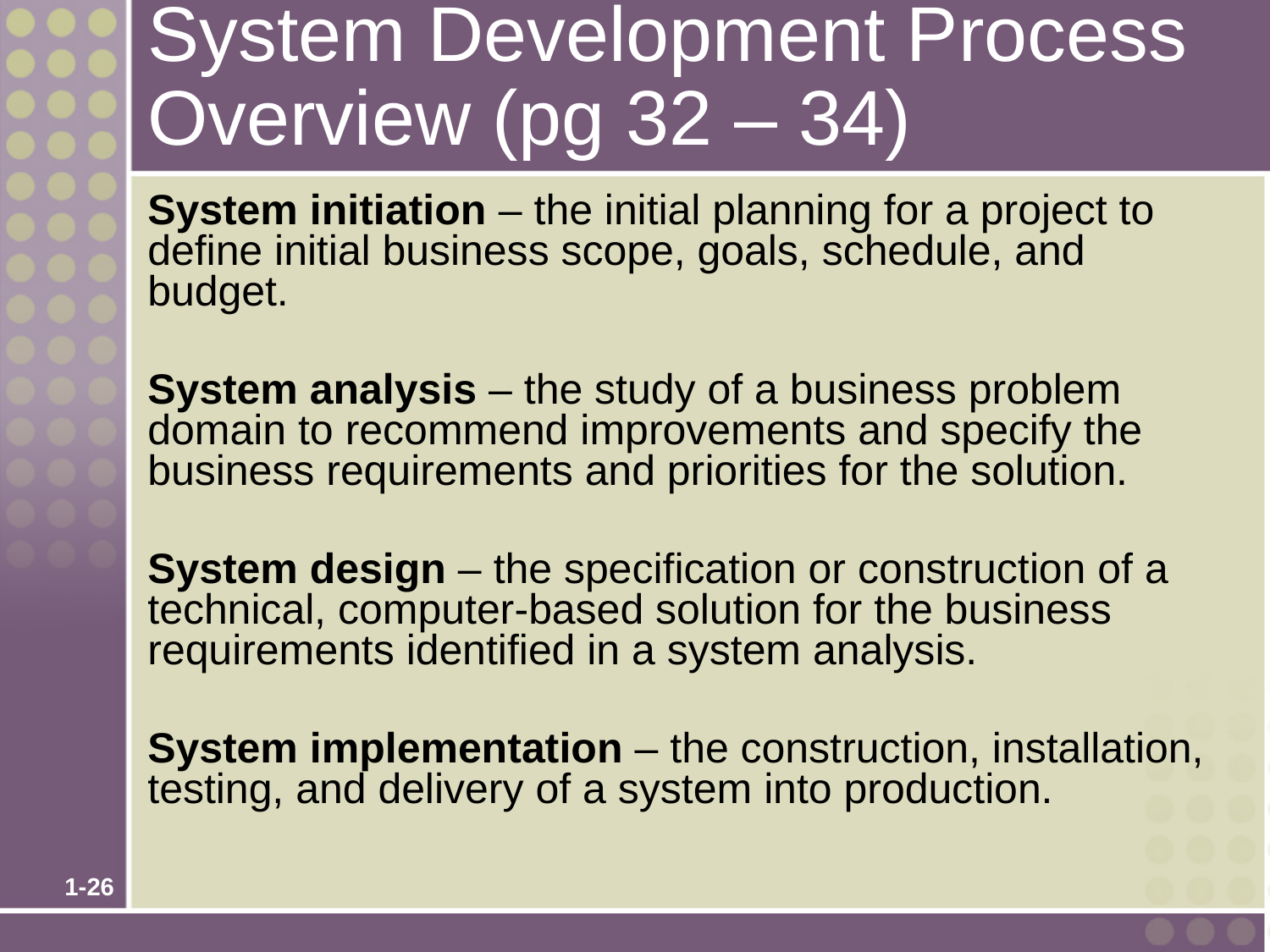

# System Development Process Overview (pg 32 – 34)
System initiation – the initial planning for a project to define initial business scope, goals, schedule, and budget.

System analysis – the study of a business problem domain to recommend improvements and specify the business requirements and priorities for the solution.

System design – the specification or construction of a technical, computer-based solution for the business requirements identified in a system analysis.

System implementation – the construction, installation, testing, and delivery of a system into production.

1-26